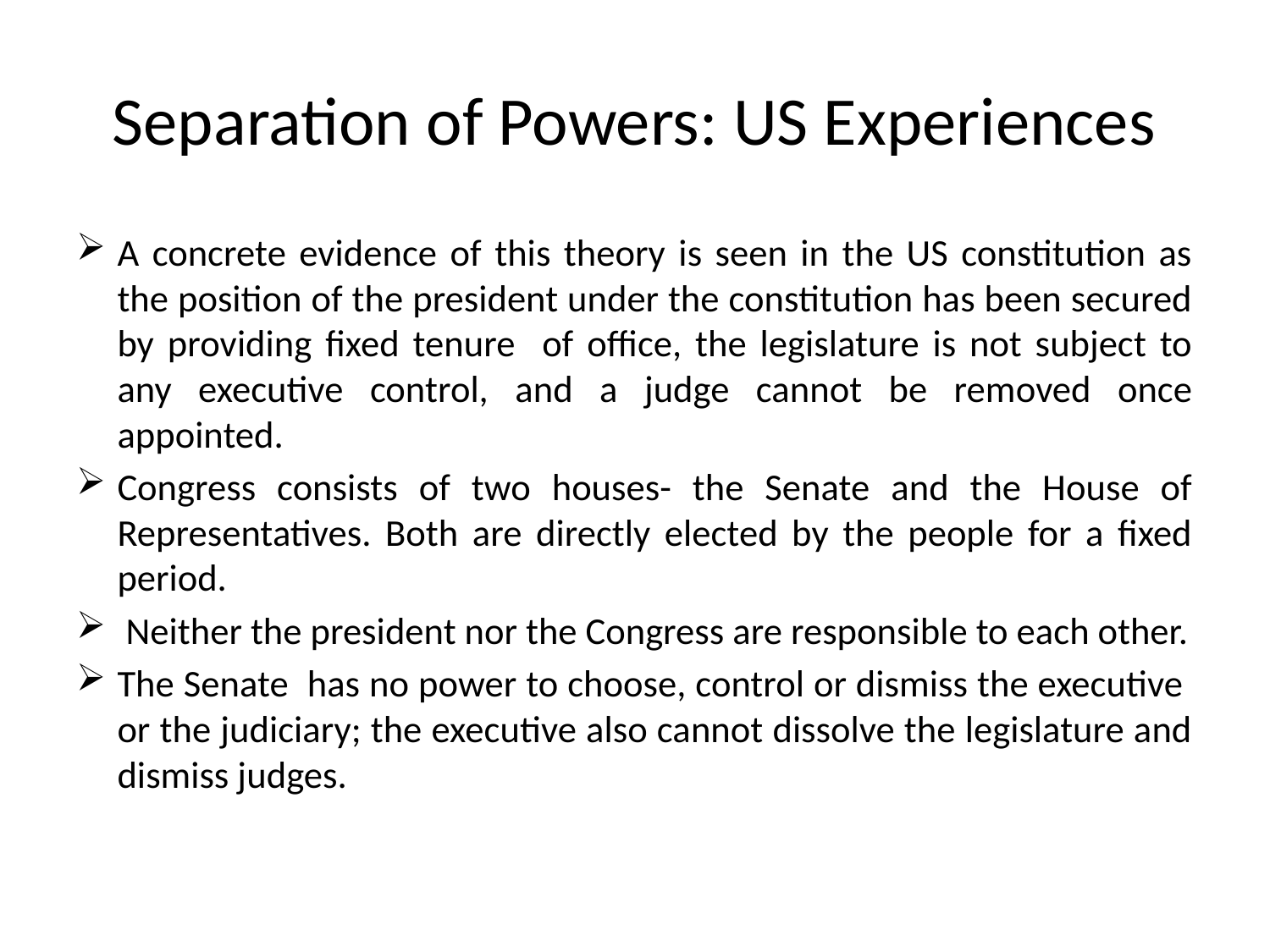

# Separation of Powers: US Experiences
A concrete evidence of this theory is seen in the US constitution as the position of the president under the constitution has been secured by providing fixed tenure  of office, the legislature is not subject to any executive control, and a judge cannot be removed once appointed.
Congress consists of two houses- the Senate and the House of Representatives. Both are directly elected by the people for a fixed period.
 Neither the president nor the Congress are responsible to each other.
The Senate  has no power to choose, control or dismiss the executive  or the judiciary; the executive also cannot dissolve the legislature and dismiss judges.